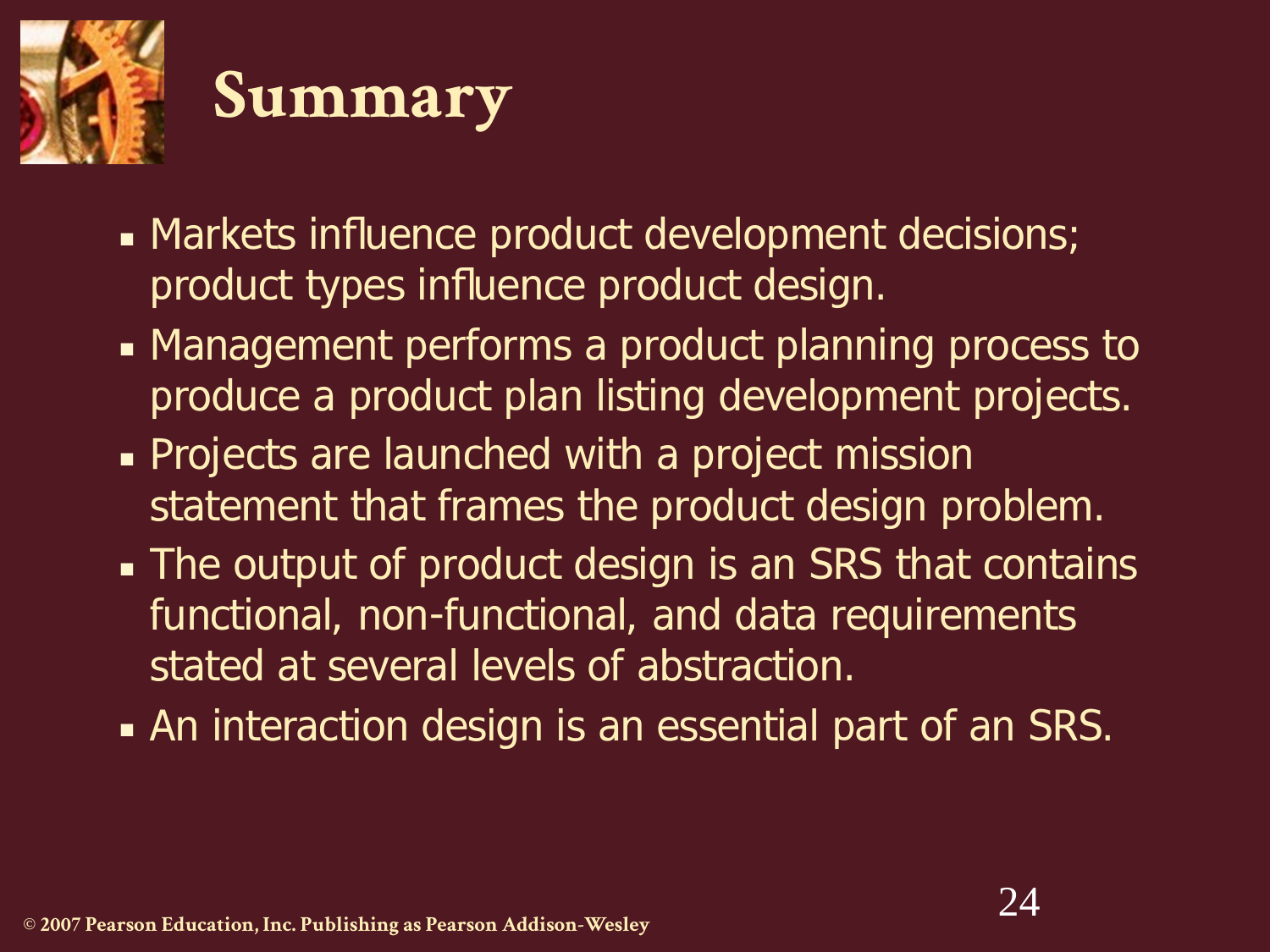

# Summary
Markets influence product development decisions; product types influence product design.
Management performs a product planning process to produce a product plan listing development projects.
Projects are launched with a project mission statement that frames the product design problem.
The output of product design is an SRS that contains functional, non-functional, and data requirements stated at several levels of abstraction.
An interaction design is an essential part of an SRS.
24